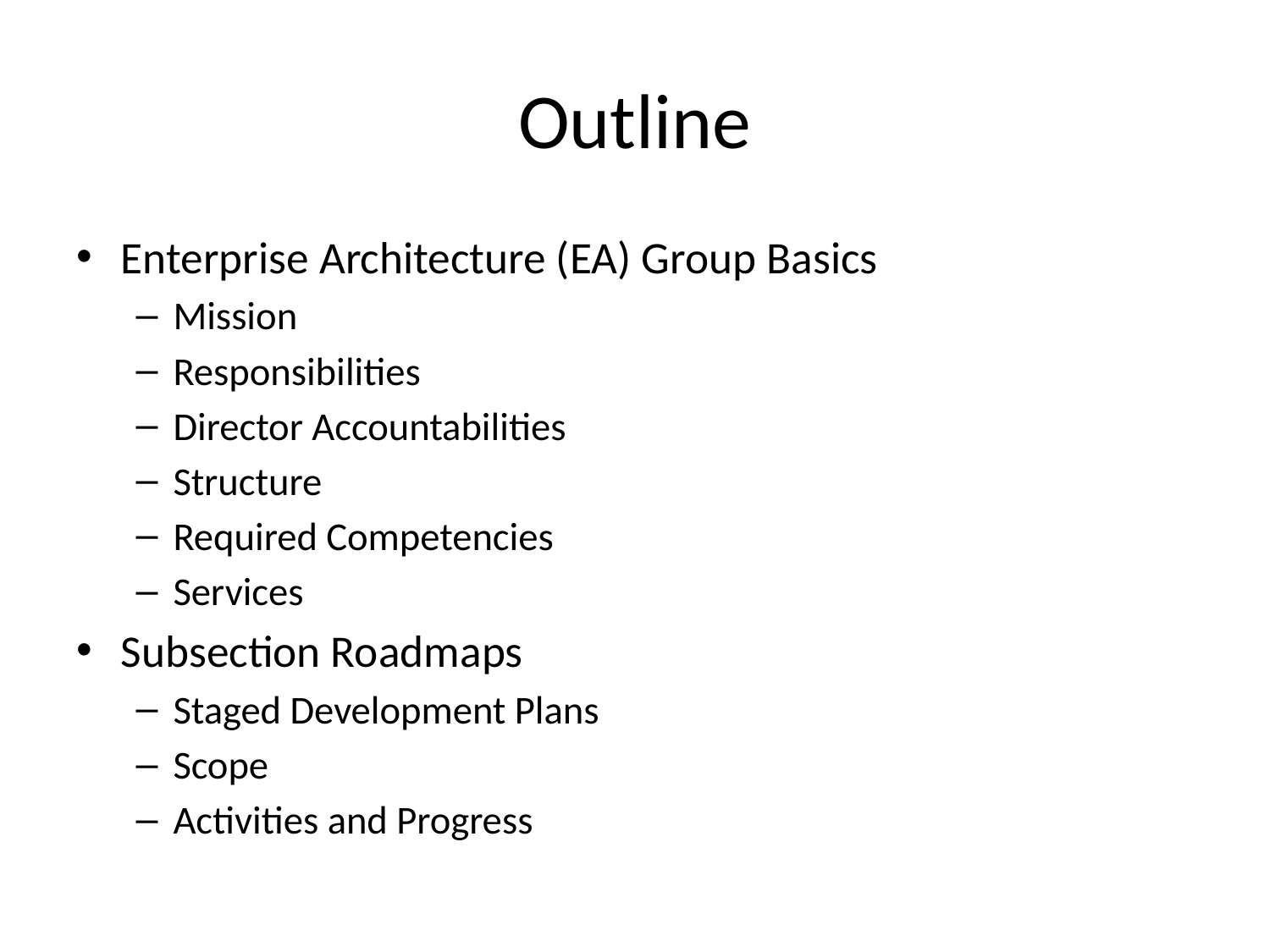

# Outline
Enterprise Architecture (EA) Group Basics
Mission
Responsibilities
Director Accountabilities
Structure
Required Competencies
Services
Subsection Roadmaps
Staged Development Plans
Scope
Activities and Progress